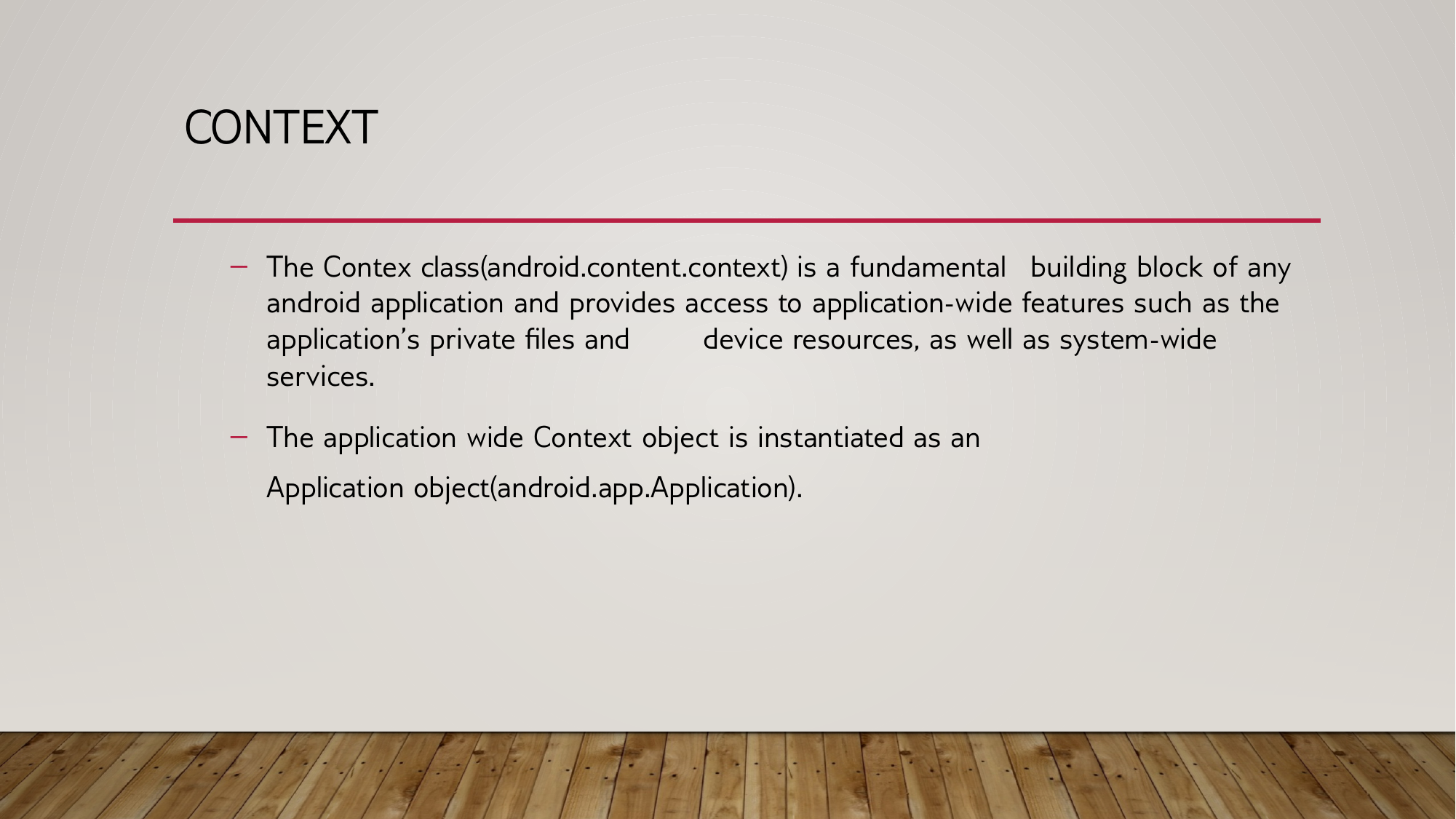

# Context
The Contex class(android.content.context) is a fundamental 	building block of any android application and provides access to 	application-wide features such as the application’s private files and 	device resources, as well as system-wide services.
The application wide Context object is instantiated as an 	Application object(android.app.Application).